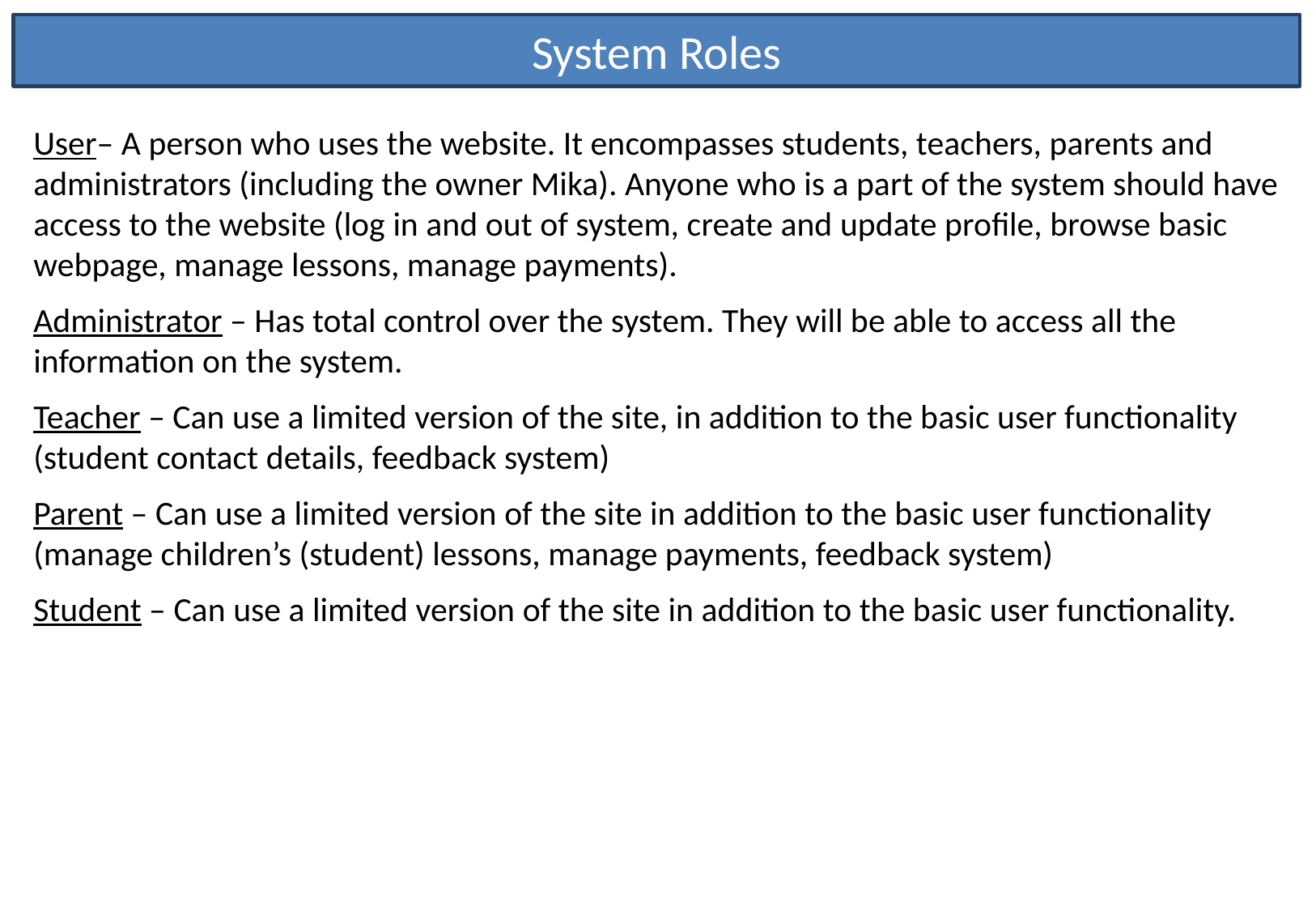

System Roles
User– A person who uses the website. It encompasses students, teachers, parents and administrators (including the owner Mika). Anyone who is a part of the system should have access to the website (log in and out of system, create and update profile, browse basic webpage, manage lessons, manage payments).
Administrator – Has total control over the system. They will be able to access all the information on the system.
Teacher – Can use a limited version of the site, in addition to the basic user functionality (student contact details, feedback system)
Parent – Can use a limited version of the site in addition to the basic user functionality (manage children’s (student) lessons, manage payments, feedback system)
Student – Can use a limited version of the site in addition to the basic user functionality.